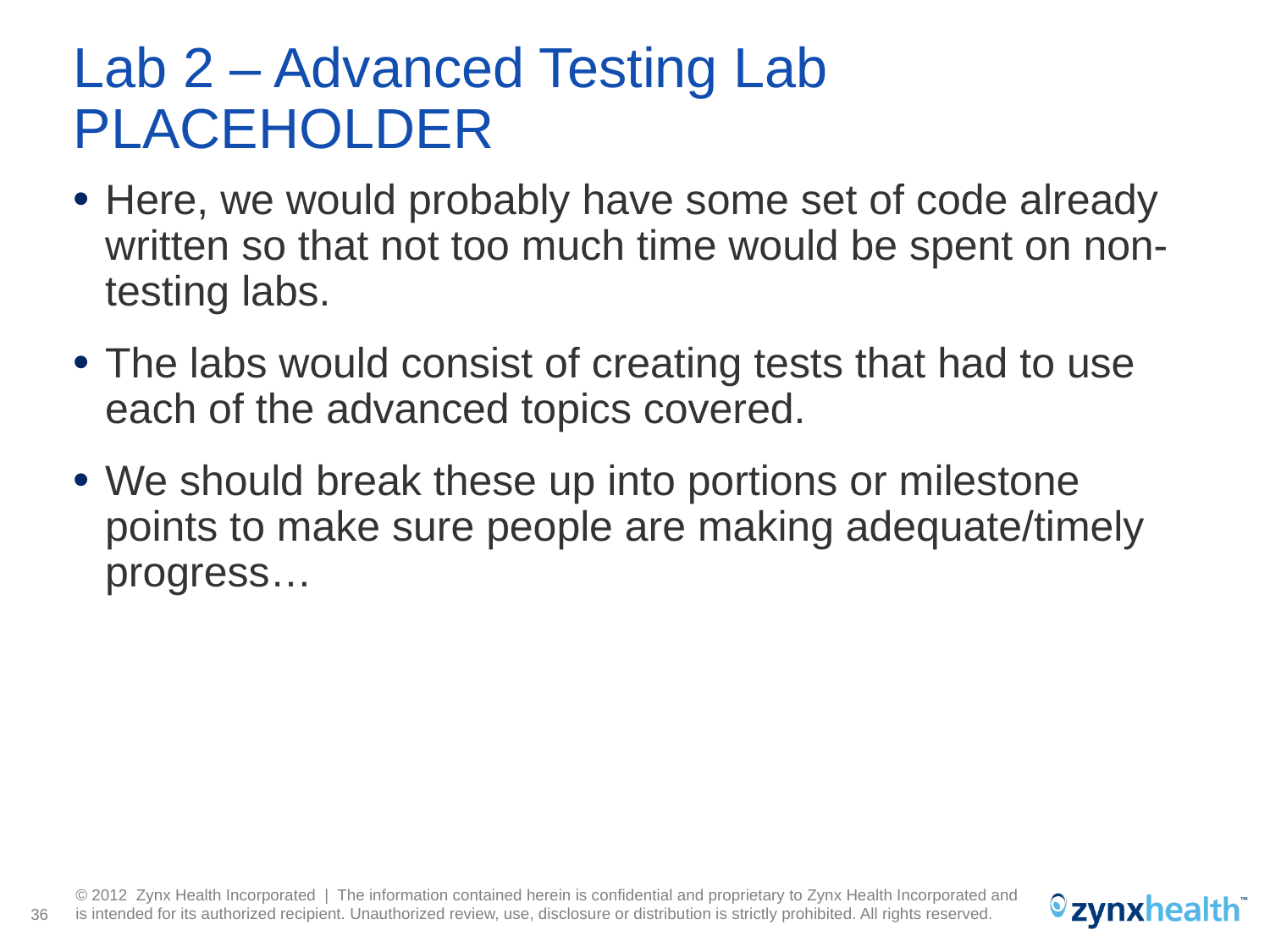

# Lab 2 – Advanced Testing Lab PLACEHOLDER
Here, we would probably have some set of code already written so that not too much time would be spent on non-testing labs.
The labs would consist of creating tests that had to use each of the advanced topics covered.
We should break these up into portions or milestone points to make sure people are making adequate/timely progress…